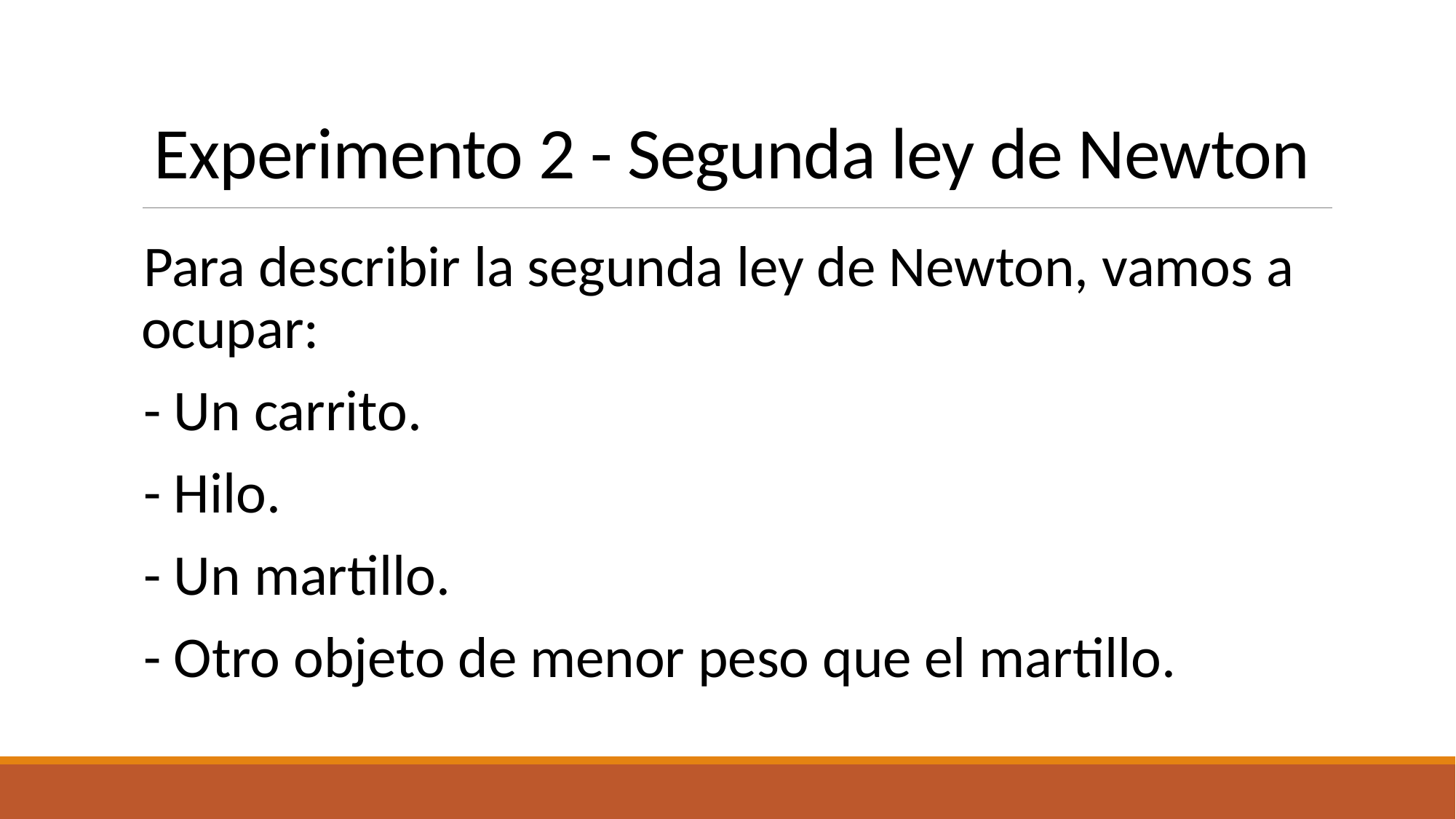

# Experimento 2 - Segunda ley de Newton
Para describir la segunda ley de Newton, vamos a ocupar:
- Un carrito.
- Hilo.
- Un martillo.
- Otro objeto de menor peso que el martillo.